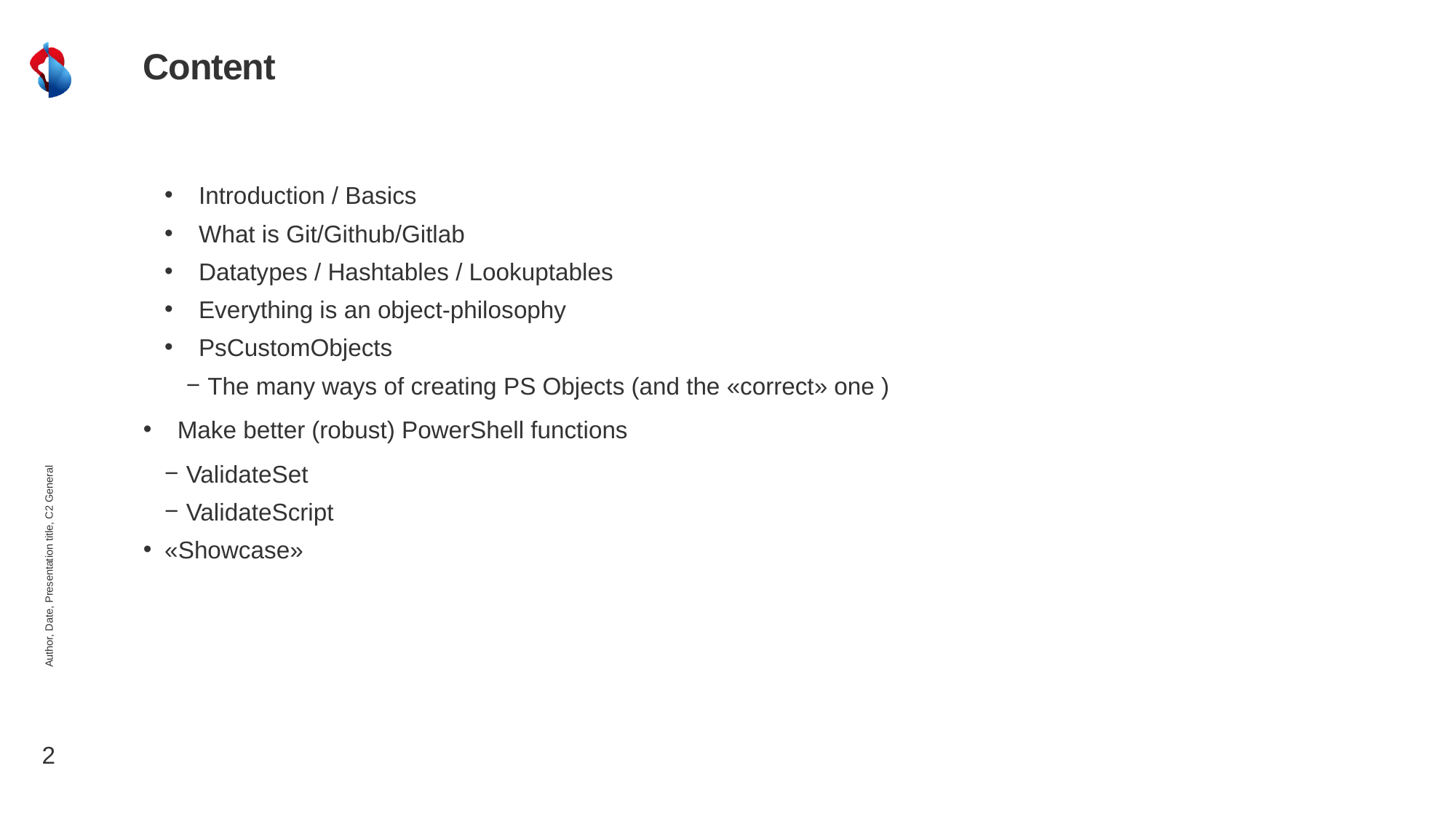

# Content
Introduction / Basics
What is Git/Github/Gitlab
Datatypes / Hashtables / Lookuptables
Everything is an object-philosophy
PsCustomObjects
The many ways of creating PS Objects (and the «correct» one )
Make better (robust) PowerShell functions
ValidateSet
ValidateScript
«Showcase»

Author, Date, Presentation title, C2 General
2